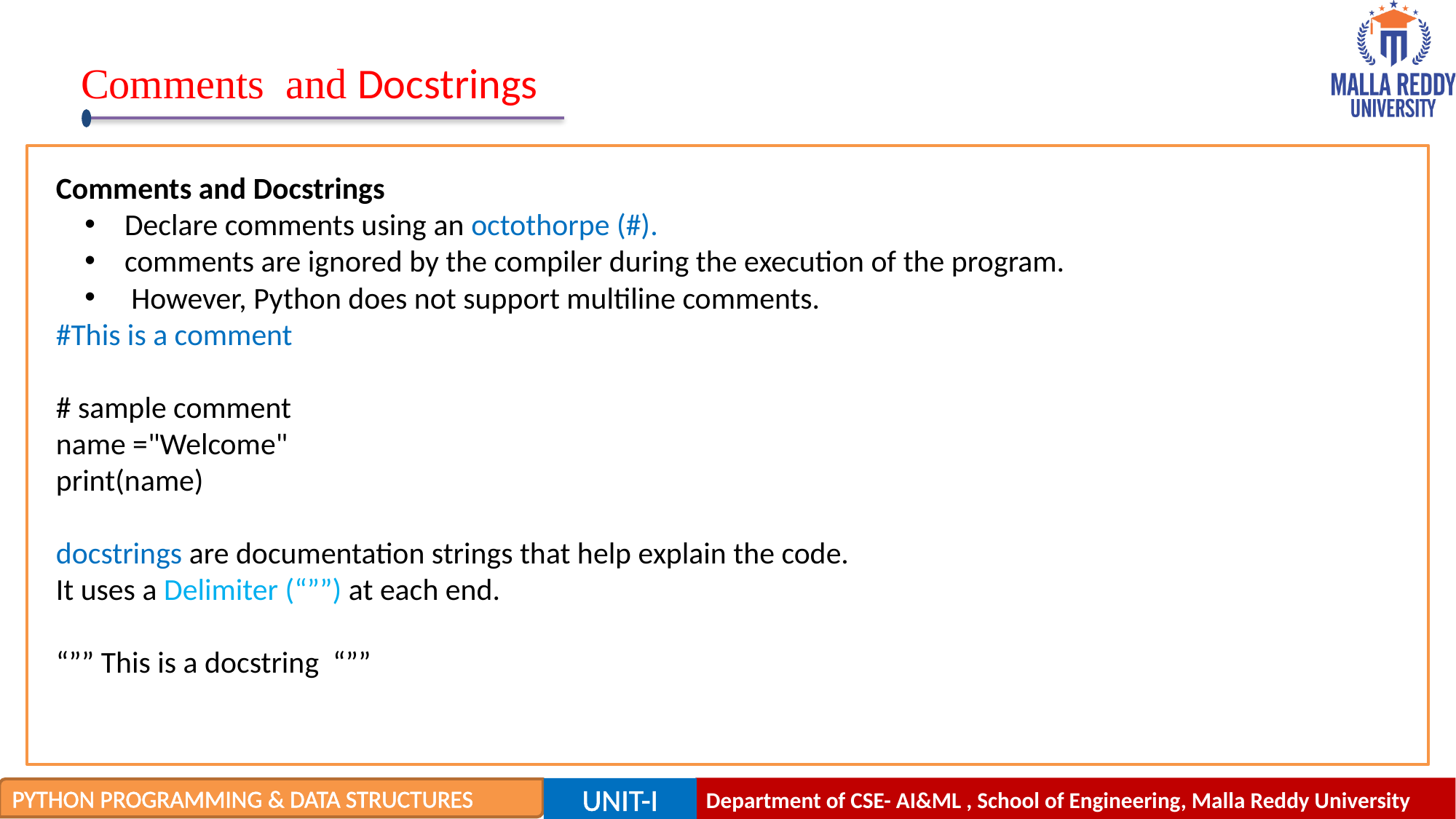

# Comments  and Docstrings

Comments and Docstrings
  Declare comments using an octothorpe (#).
  comments are ignored by the compiler during the execution of the program.
   However, Python does not support multiline comments.
#This is a comment

# sample comment
name ="Welcome"
print(name)

docstrings are documentation strings that help explain the code.
It uses a Delimiter (“””) at each end.
“”” This is a docstring  “””